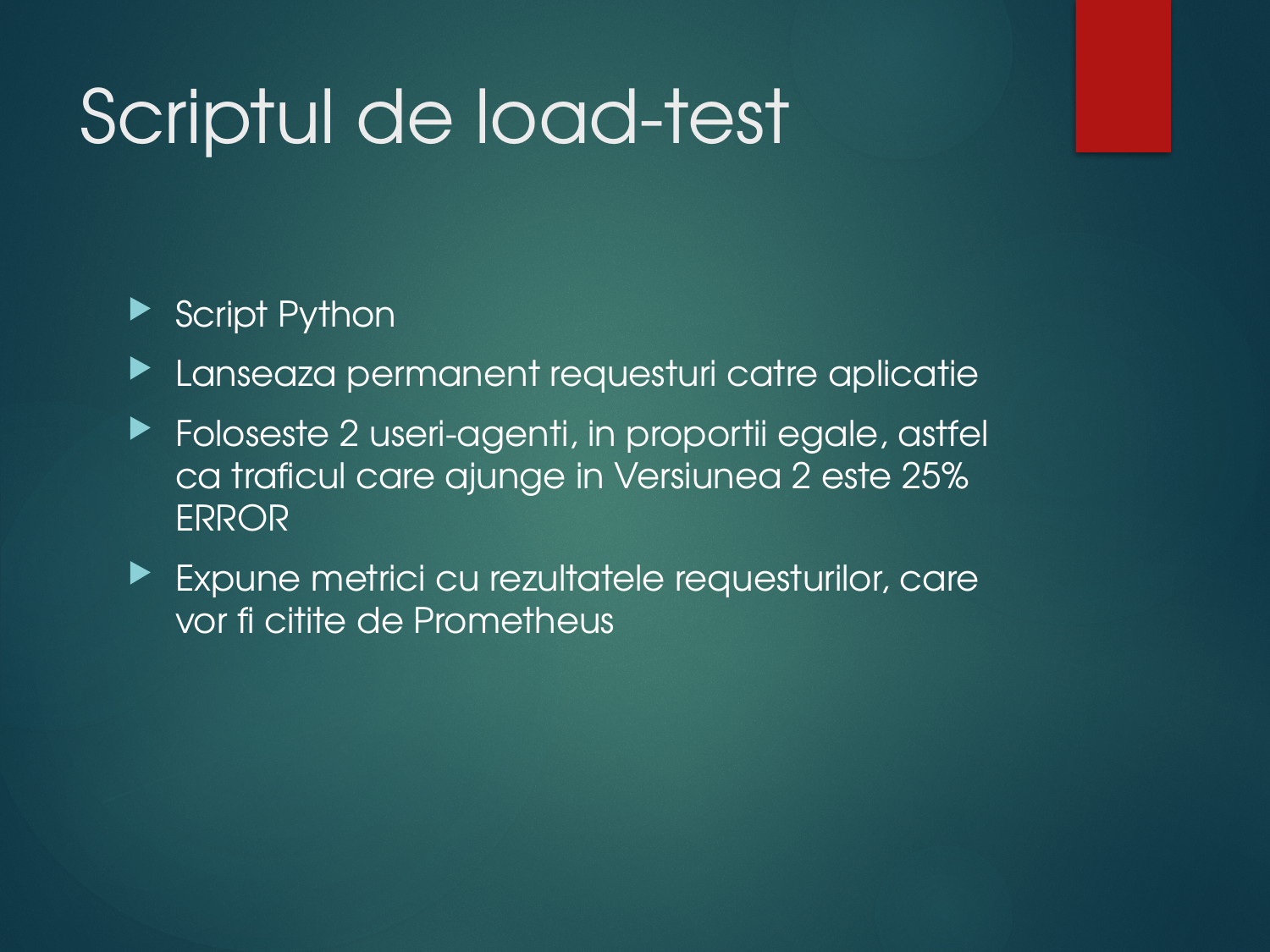

# Scriptul de load-test
Script Python
Lanseaza permanent requesturi catre aplicatie
Foloseste 2 useri-agenti, in proportii egale, astfel ca traficul care ajunge in Versiunea 2 este 25% ERROR
Expune metrici cu rezultatele requesturilor, care vor fi citite de Prometheus